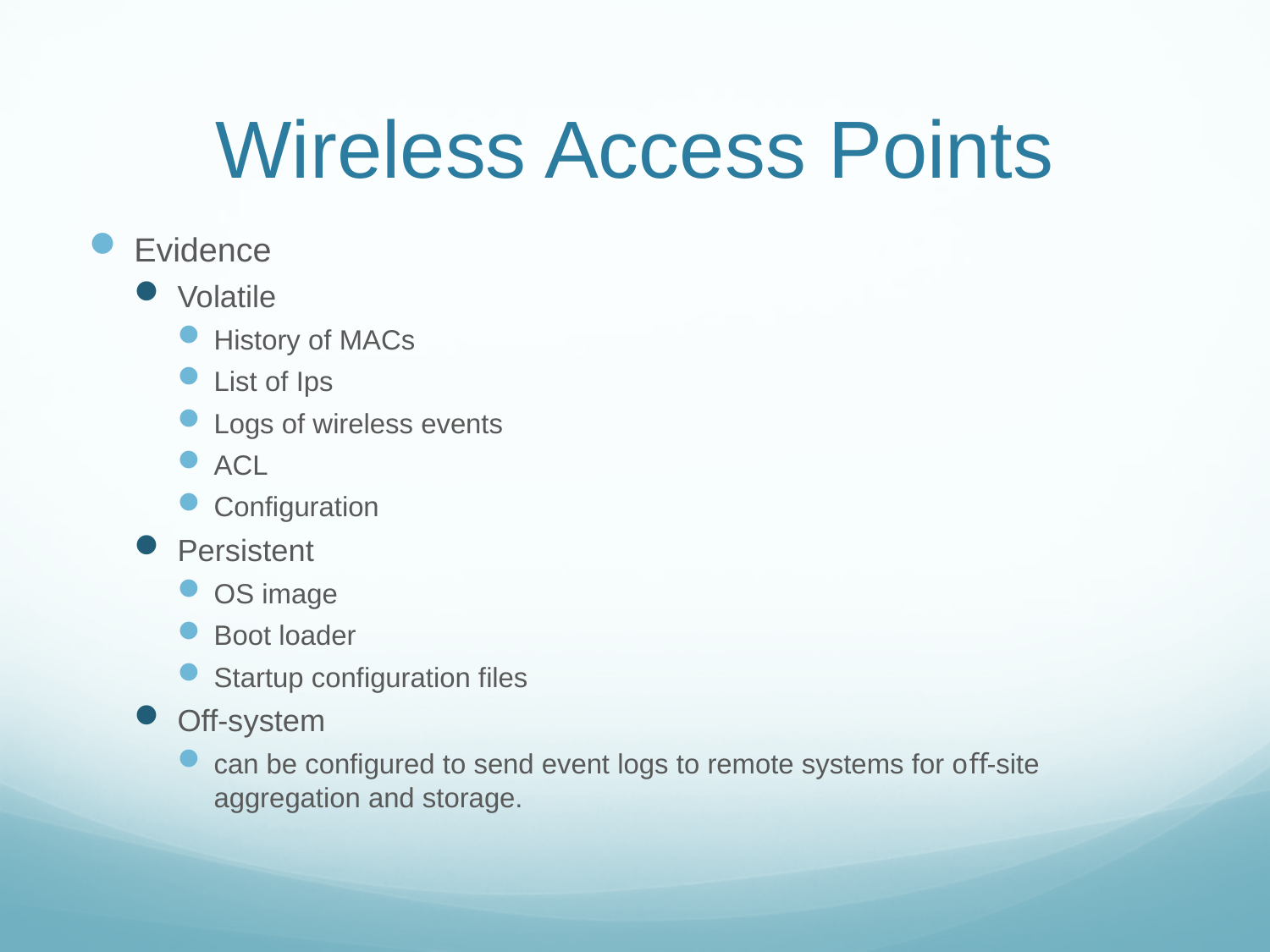

# Wireless Access Points
Evidence
Volatile
History of MACs
List of Ips
Logs of wireless events
ACL
Configuration
Persistent
OS image
Boot loader
Startup configuration files
Off-system
can be conﬁgured to send event logs to remote systems for oﬀ-site aggregation and storage.